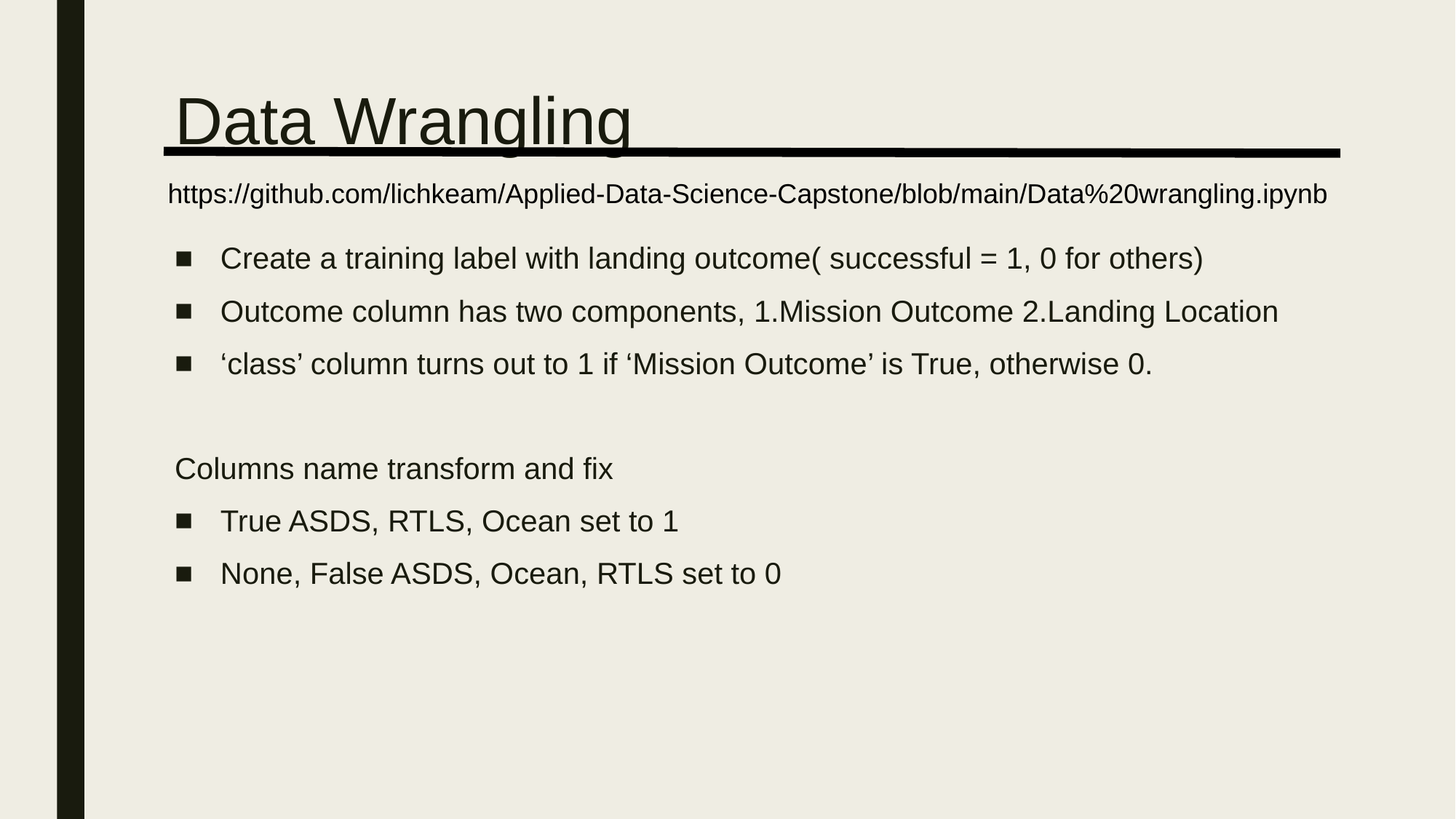

# Data Wrangling
https://github.com/lichkeam/Applied-Data-Science-Capstone/blob/main/Data%20wrangling.ipynb
Create a training label with landing outcome( successful = 1, 0 for others)
Outcome column has two components, 1.Mission Outcome 2.Landing Location
‘class’ column turns out to 1 if ‘Mission Outcome’ is True, otherwise 0.

Columns name transform and fix
True ASDS, RTLS, Ocean set to 1
None, False ASDS, Ocean, RTLS set to 0